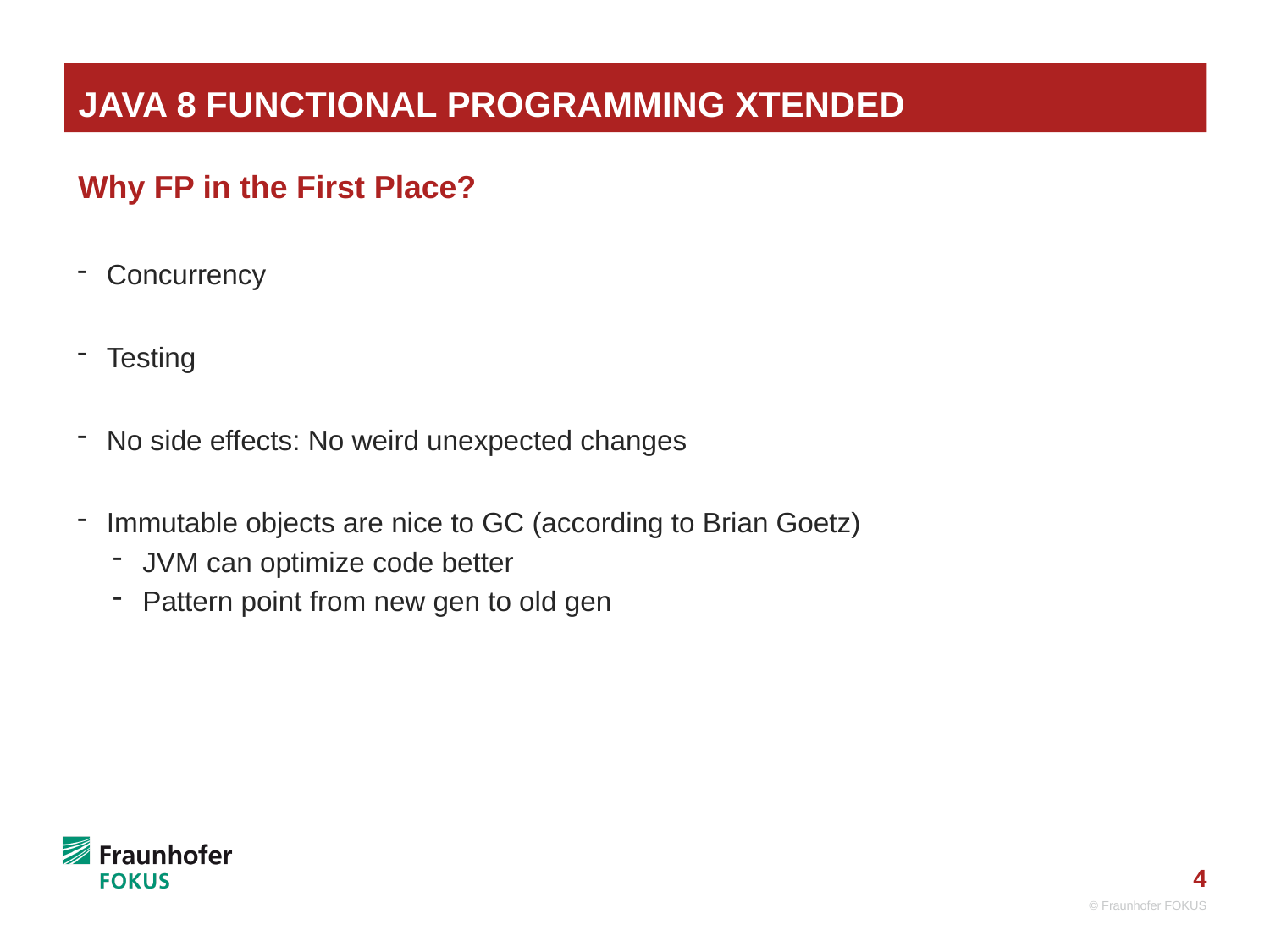

# Java 8 Functional Programming Xtended
Why FP in the First Place?
Concurrency

Testing

No side effects: No weird unexpected changes

Immutable objects are nice to GC (according to Brian Goetz)
JVM can optimize code better
Pattern point from new gen to old gen
© Fraunhofer FOKUS